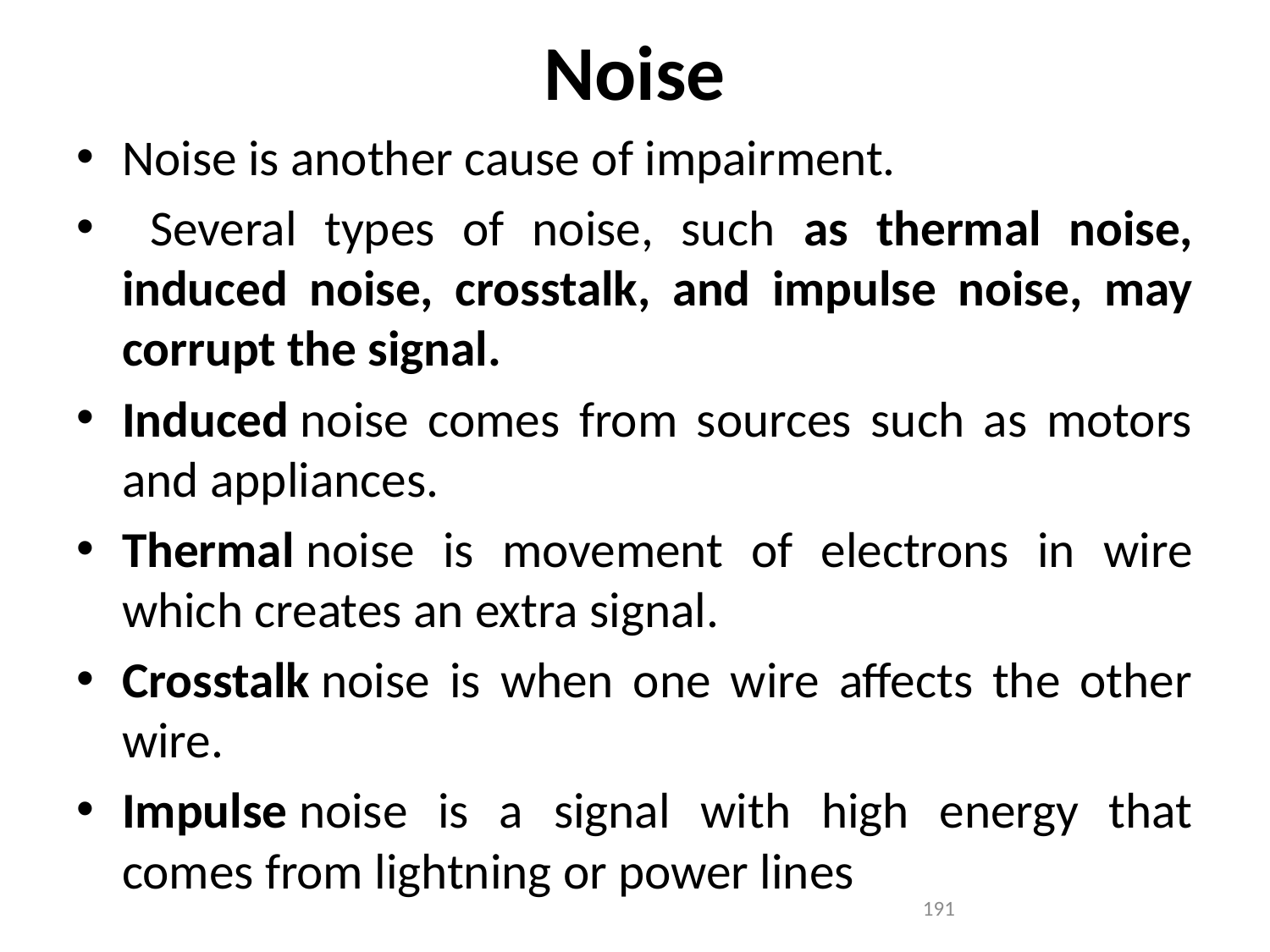

# Noise
Noise is another cause of impairment.
 Several types of noise, such as thermal noise, induced noise, crosstalk, and impulse noise, may corrupt the signal.
Induced noise comes from sources such as motors and appliances.
Thermal noise is movement of electrons in wire which creates an extra signal.
Crosstalk noise is when one wire affects the other wire.
Impulse noise is a signal with high energy that comes from lightning or power lines
191